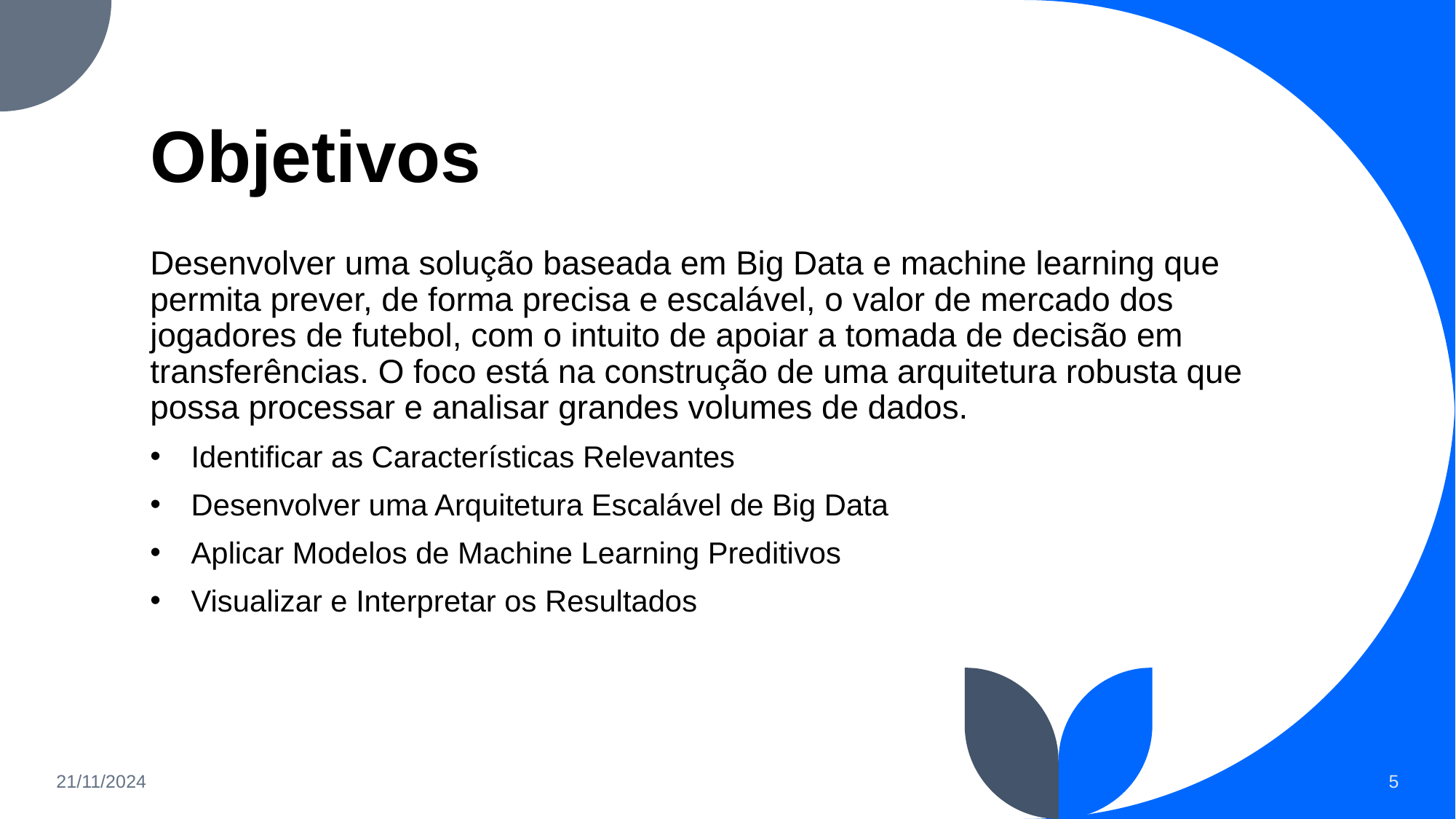

# Objetivos
Desenvolver uma solução baseada em Big Data e machine learning que permita prever, de forma precisa e escalável, o valor de mercado dos jogadores de futebol, com o intuito de apoiar a tomada de decisão em transferências. O foco está na construção de uma arquitetura robusta que possa processar e analisar grandes volumes de dados.
Identificar as Características Relevantes
Desenvolver uma Arquitetura Escalável de Big Data
Aplicar Modelos de Machine Learning Preditivos
Visualizar e Interpretar os Resultados

21/11/2024
5